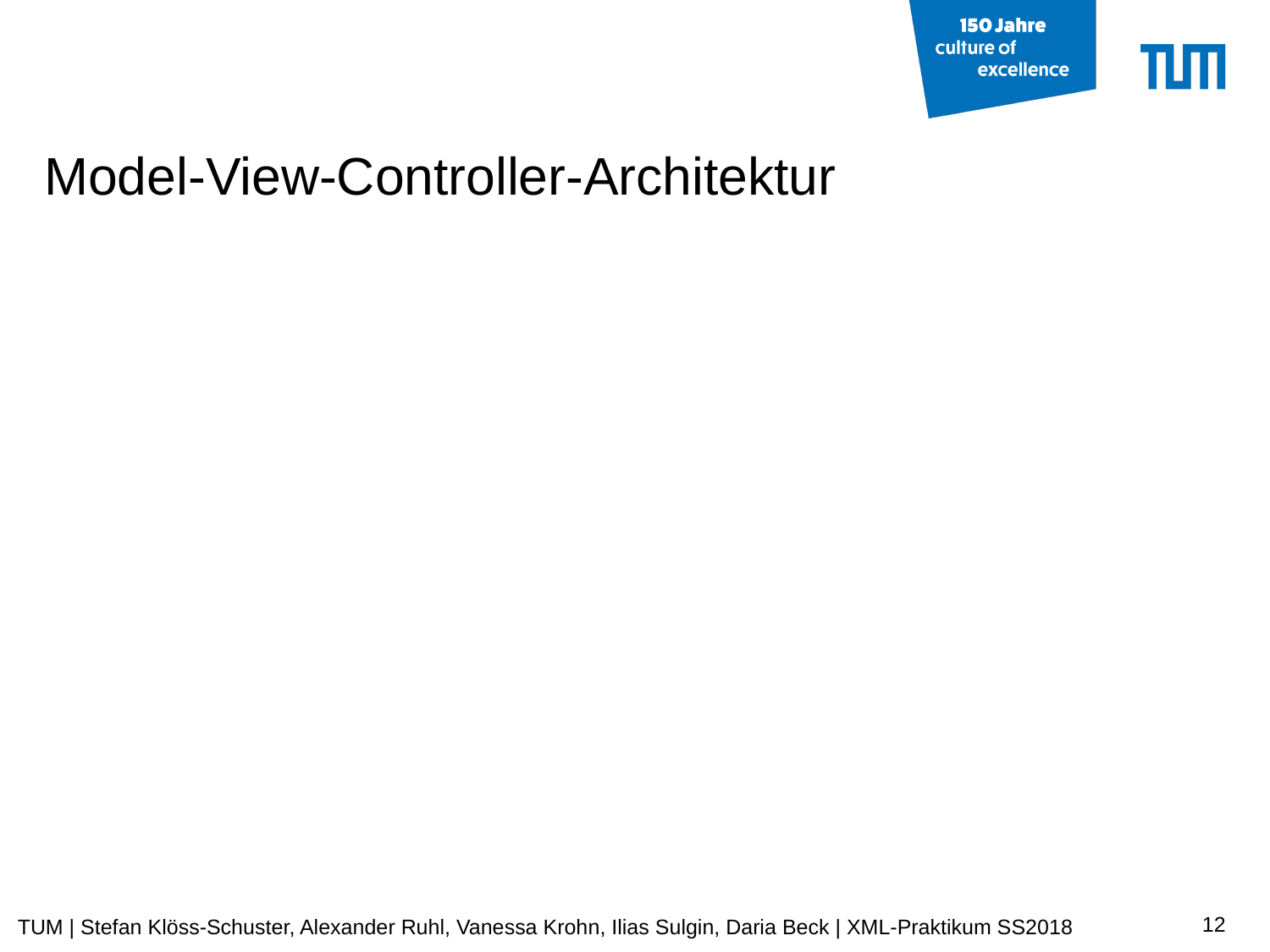

# Model-View-Controller-Architektur

12
TUM | Stefan Klöss-Schuster, Alexander Ruhl, Vanessa Krohn, Ilias Sulgin, Daria Beck | XML-Praktikum SS2018